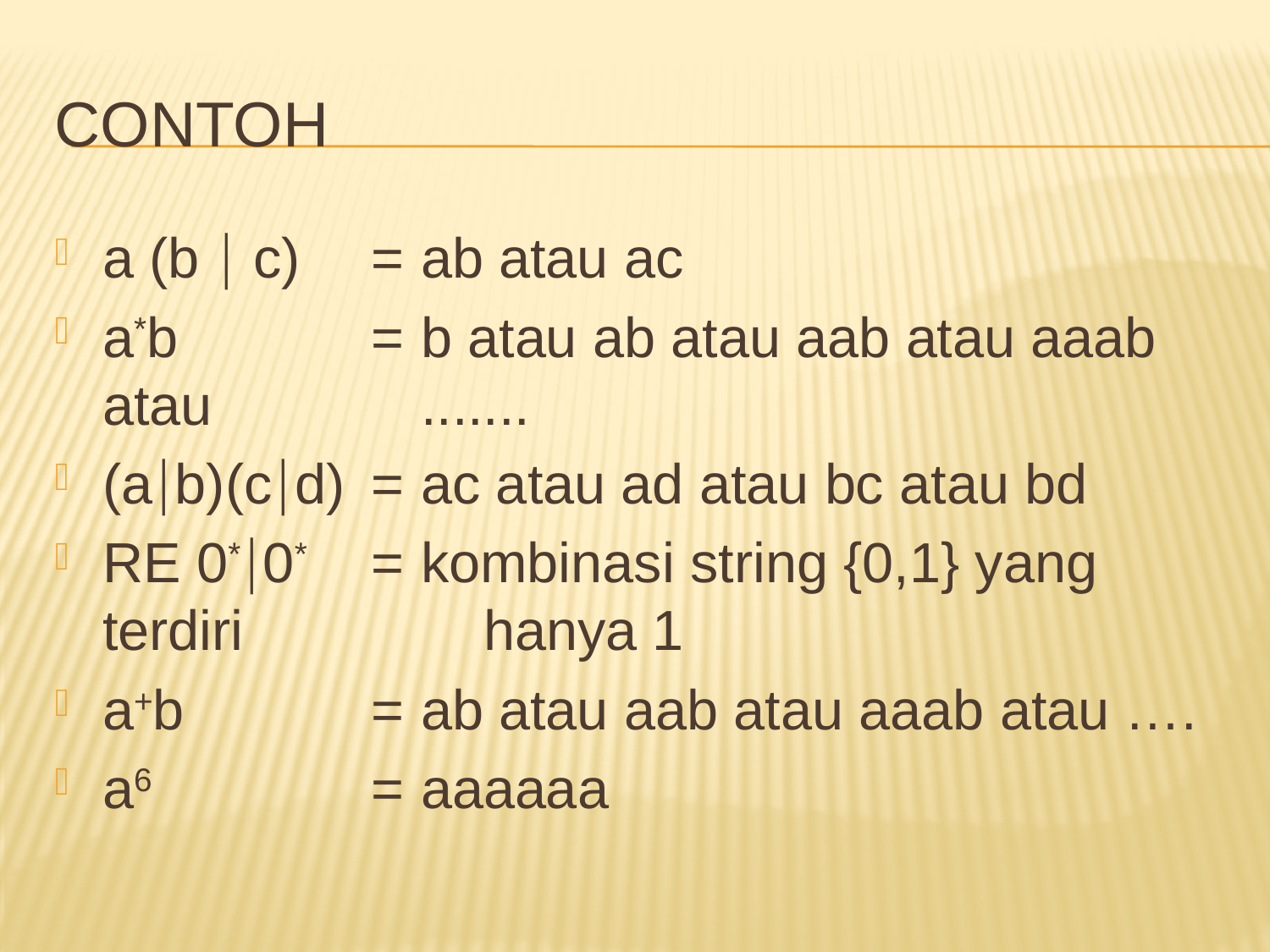

# Contoh
a (b | c)	=	ab atau ac
a*b	=	b atau ab atau aab atau aaab atau 		.......
(a|b)(c|d)	=	ac atau ad atau bc atau bd
RE 0*|0* 	=	kombinasi string {0,1} yang terdiri 			hanya 1
a+b	=	ab atau aab atau aaab atau ….
a6	=	aaaaaa